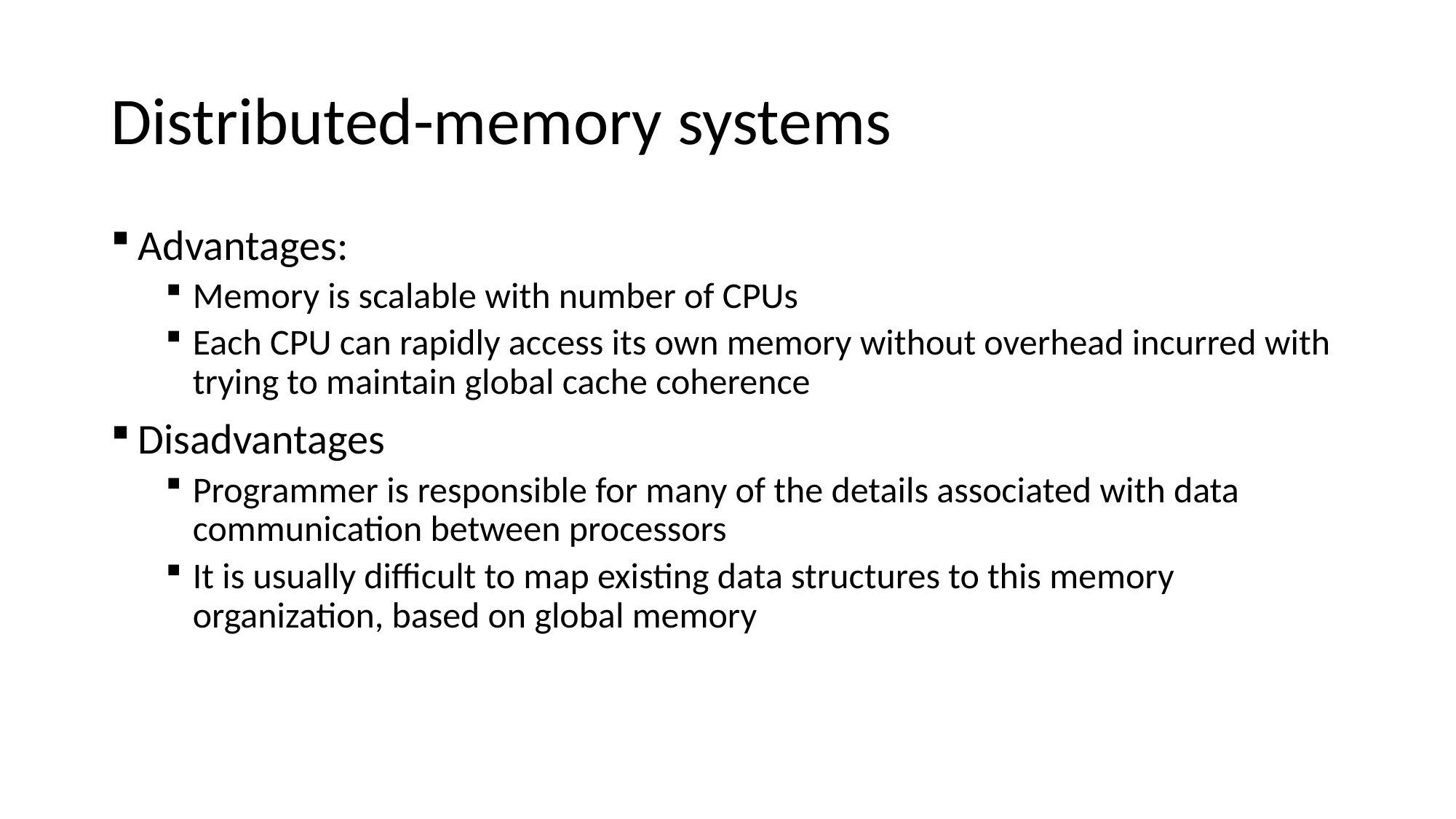

# Distributed-memory systems
Advantages:
Memory is scalable with number of CPUs
Each CPU can rapidly access its own memory without overhead incurred with trying to maintain global cache coherence
Disadvantages
Programmer is responsible for many of the details associated with data communication between processors
It is usually difficult to map existing data structures to this memory organization, based on global memory